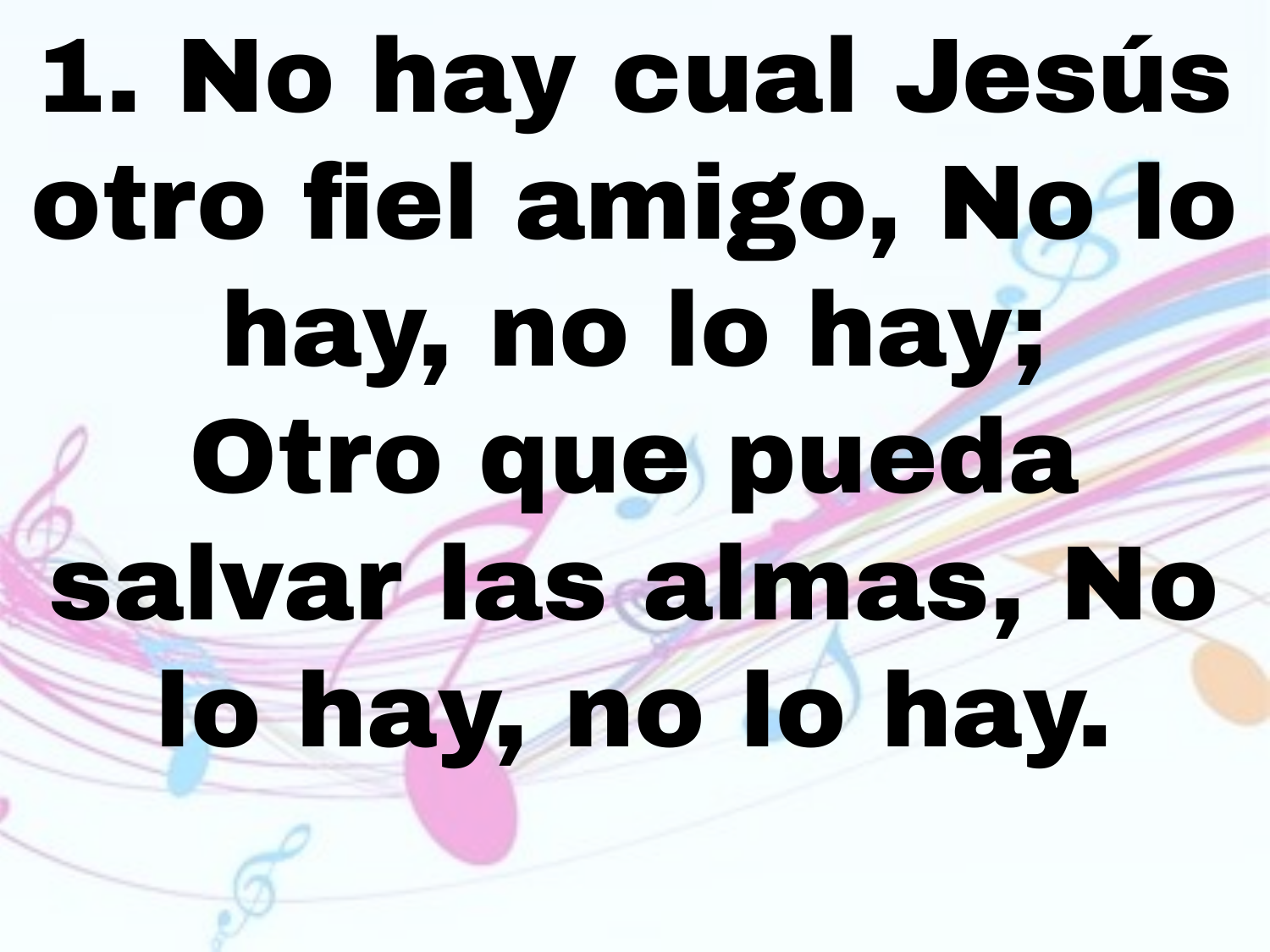

1. No hay cual Jesús otro fiel amigo, No lo hay, no lo hay;
Otro que pueda salvar las almas, No lo hay, no lo hay.